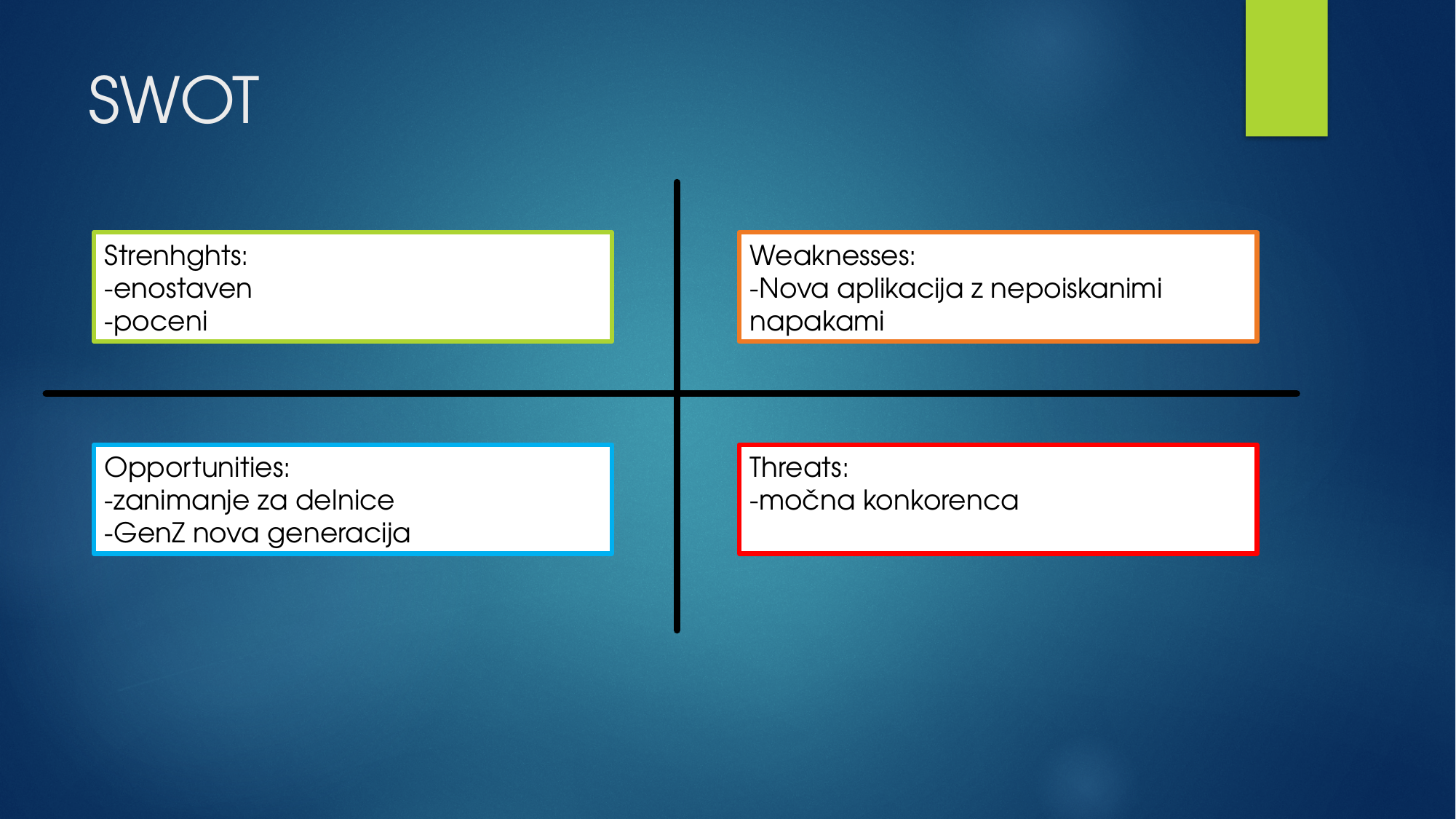

# SWOT
Strenhghts:
-enostaven
-poceni
Weaknesses:
-Nova aplikacija z nepoiskanimi napakami
Opportunities:
-zanimanje za delnice
-GenZ nova generacija
Threats:
-močna konkorenca